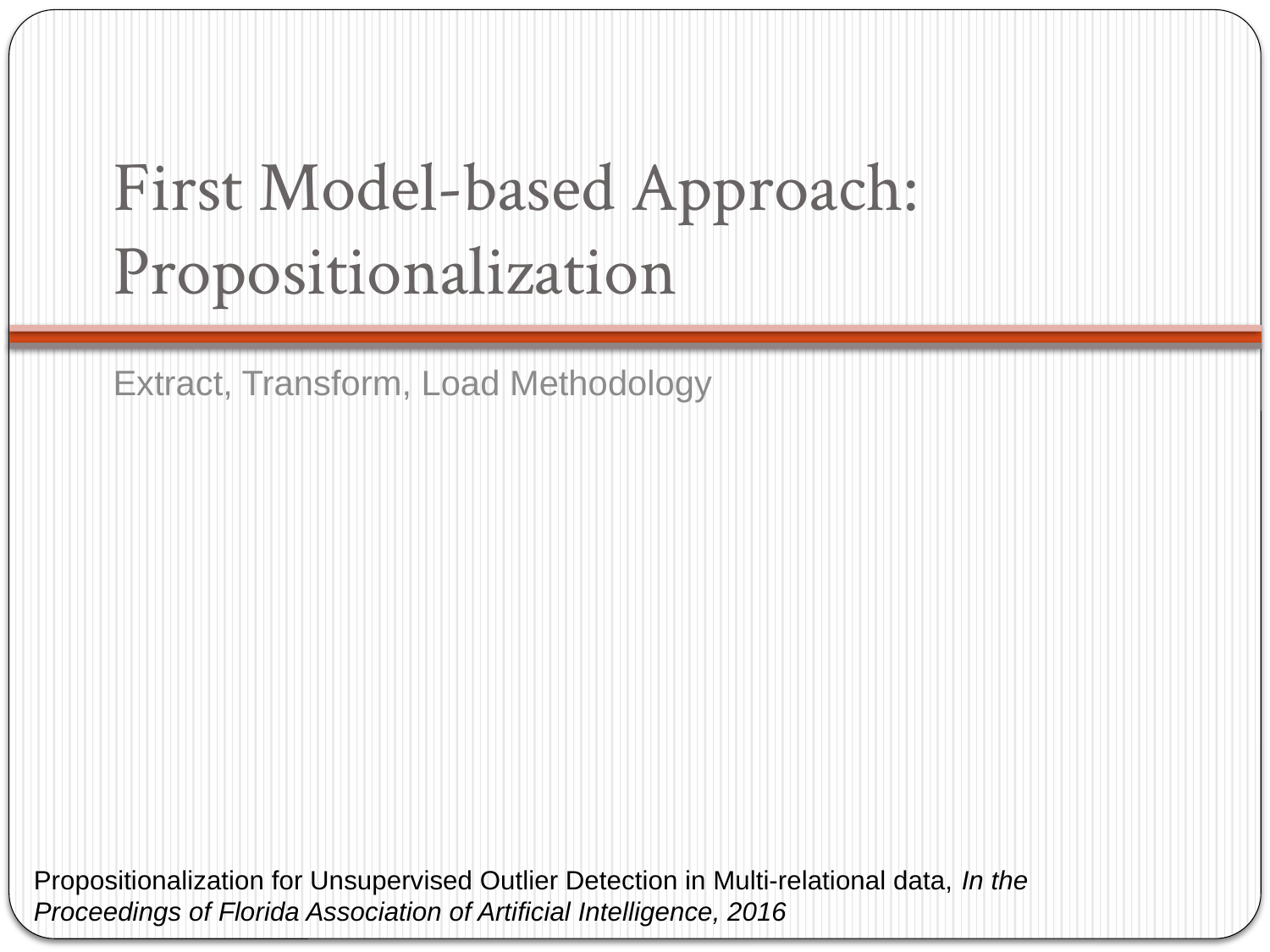

# First Model-based Approach: Propositionalization
Extract, Transform, Load Methodology
Propositionalization for Unsupervised Outlier Detection in Multi-relational data, In the Proceedings of Florida Association of Artificial Intelligence, 2016